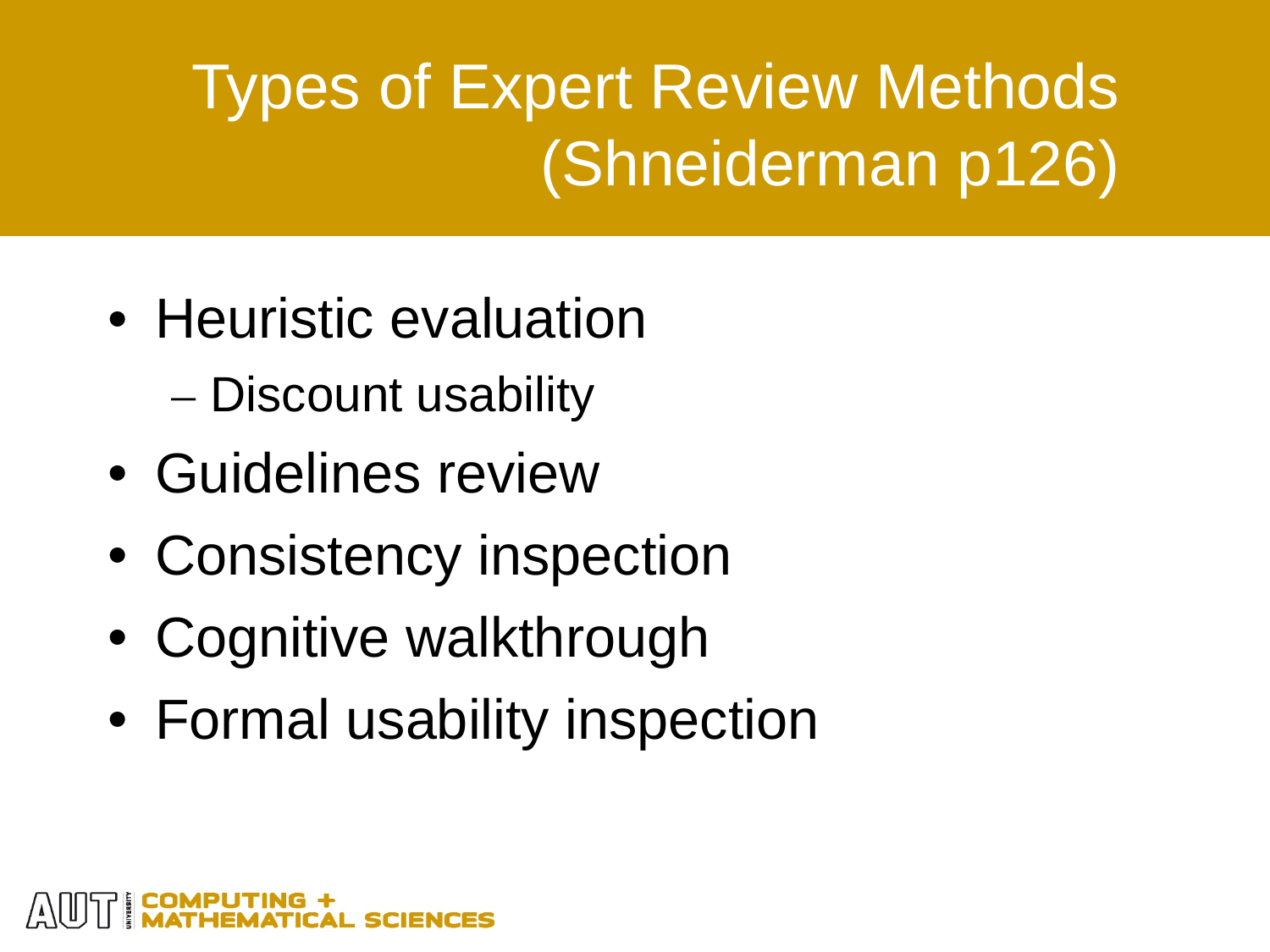

Types of Expert Review Methods (Shneiderman p126)
Heuristic evaluation
Discount usability
Guidelines review
Consistency inspection
Cognitive walkthrough
Formal usability inspection